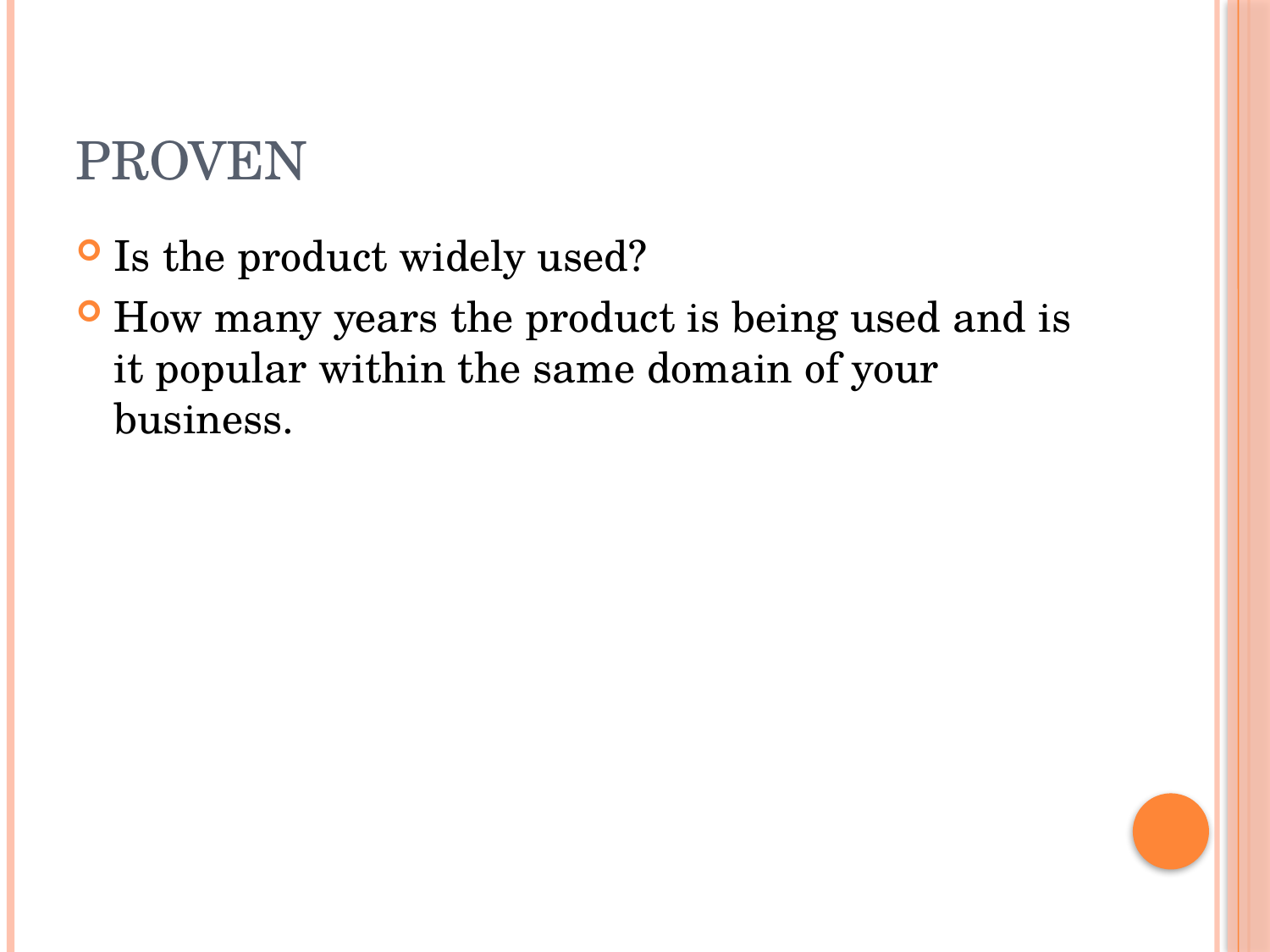

# Proven
Is the product widely used?
How many years the product is being used and is it popular within the same domain of your business.